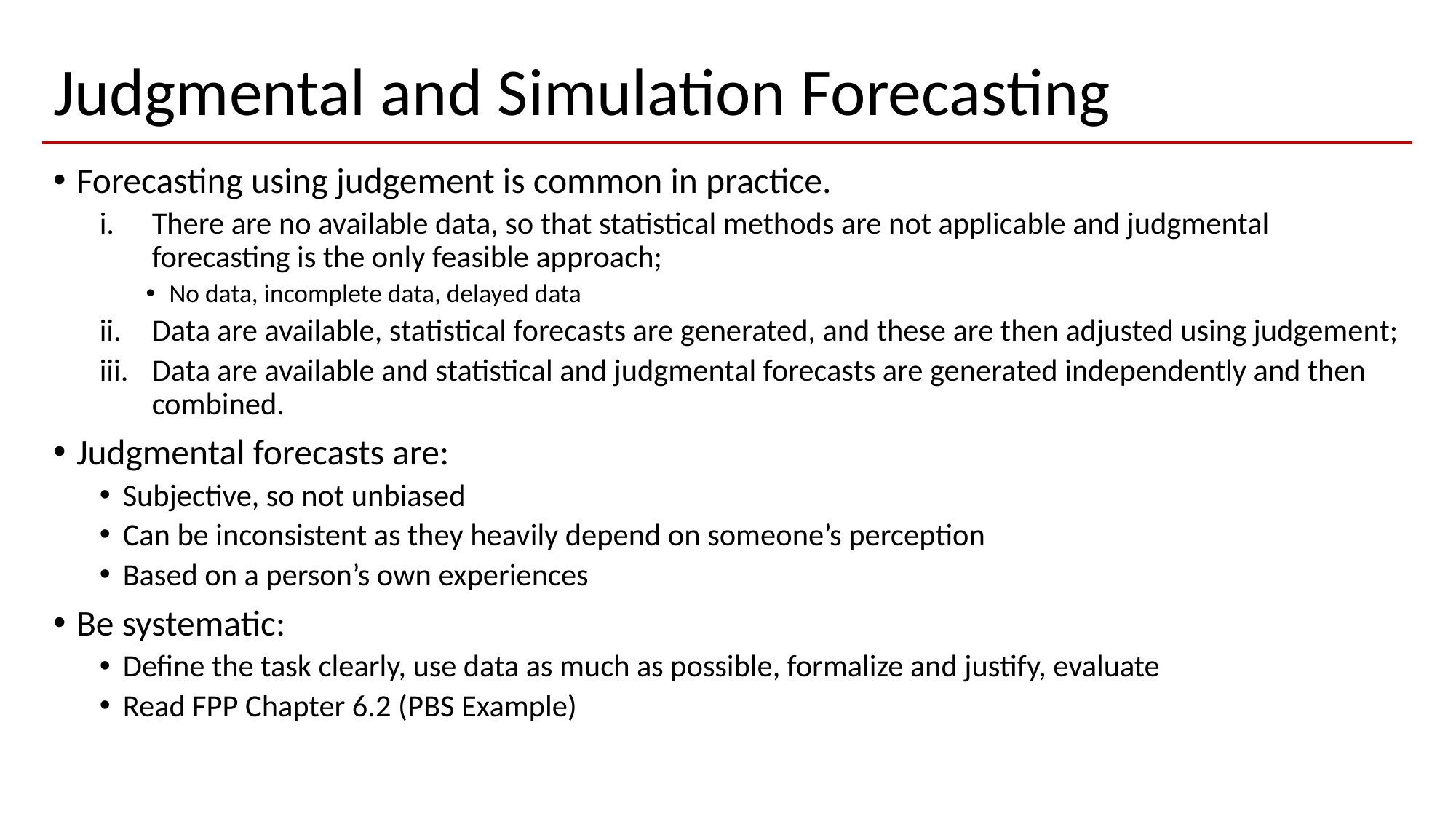

# Judgmental and Simulation Forecasting
Forecasting using judgement is common in practice.
There are no available data, so that statistical methods are not applicable and judgmental forecasting is the only feasible approach;
No data, incomplete data, delayed data
Data are available, statistical forecasts are generated, and these are then adjusted using judgement;
Data are available and statistical and judgmental forecasts are generated independently and then combined.
Judgmental forecasts are:
Subjective, so not unbiased
Can be inconsistent as they heavily depend on someone’s perception
Based on a person’s own experiences
Be systematic:
Define the task clearly, use data as much as possible, formalize and justify, evaluate
Read FPP Chapter 6.2 (PBS Example)